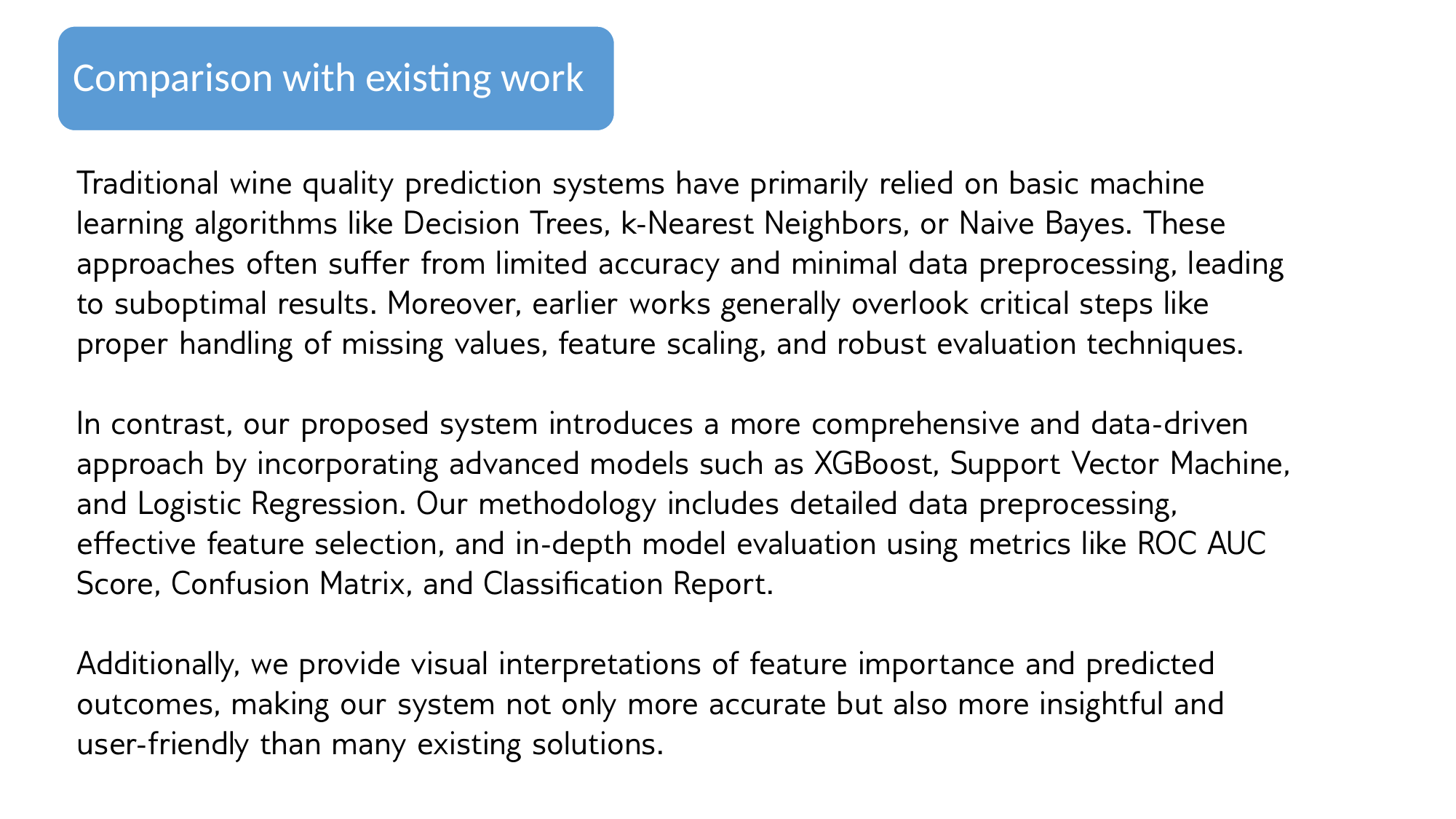

Comparison with existing work
Traditional wine quality prediction systems have primarily relied on basic machine learning algorithms like Decision Trees, k-Nearest Neighbors, or Naive Bayes. These approaches often suffer from limited accuracy and minimal data preprocessing, leading to suboptimal results. Moreover, earlier works generally overlook critical steps like proper handling of missing values, feature scaling, and robust evaluation techniques.

In contrast, our proposed system introduces a more comprehensive and data-driven approach by incorporating advanced models such as XGBoost, Support Vector Machine, and Logistic Regression. Our methodology includes detailed data preprocessing, effective feature selection, and in-depth model evaluation using metrics like ROC AUC Score, Confusion Matrix, and Classification Report.

Additionally, we provide visual interpretations of feature importance and predicted outcomes, making our system not only more accurate but also more insightful and user-friendly than many existing solutions.